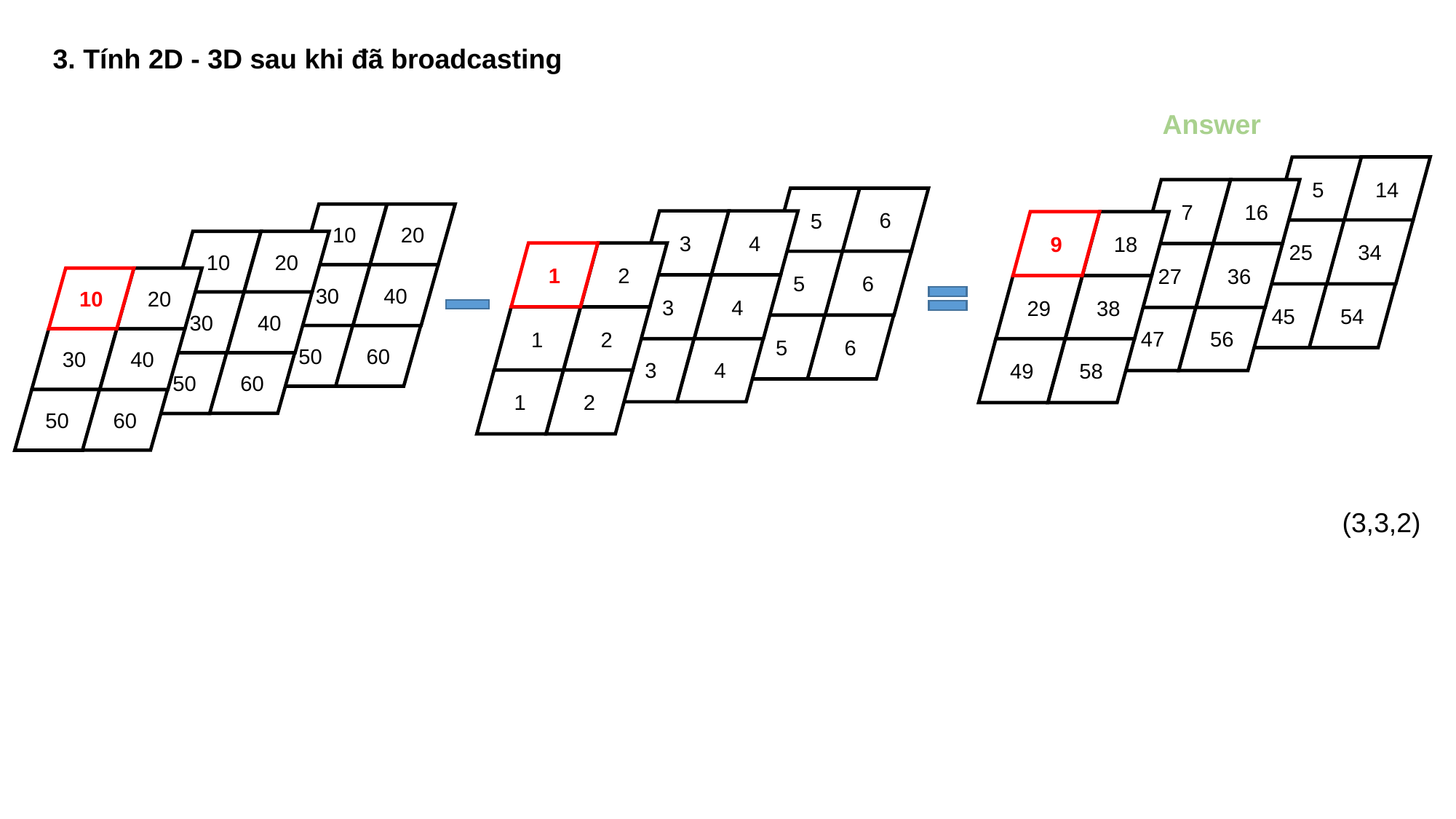

3. Tính 2D - 3D sau khi đã broadcasting
Answer
5
14
25
34
45
54
7
16
27
36
47
56
18
29
38
49
58
5
6
5
6
5
6
3
4
3
4
3
4
2
1
2
1
2
20
40
60
10
30
50
20
40
60
10
30
50
20
40
60
30
50
10
9
1

(3,3,2)